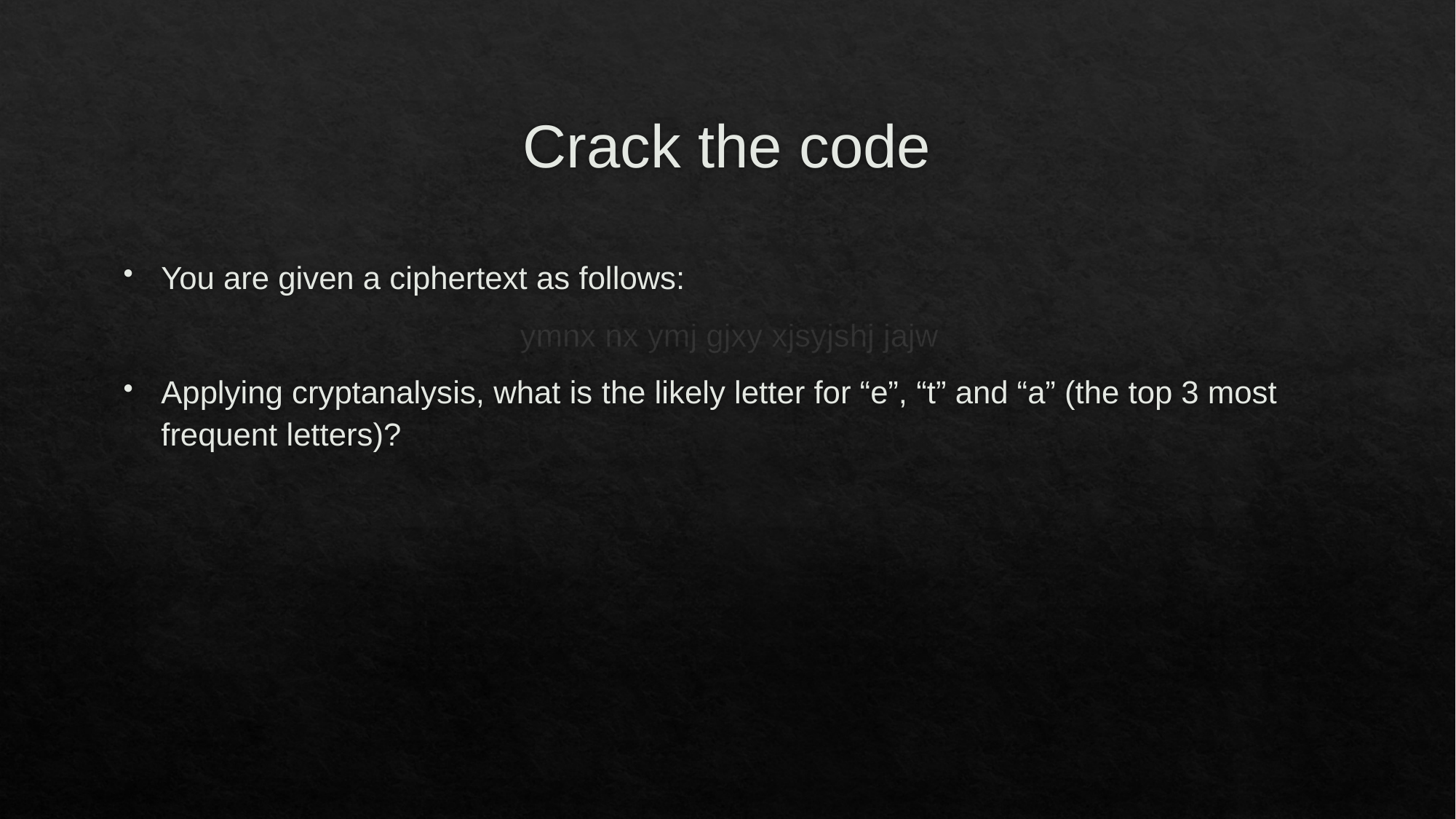

# Crack the code
You are given a ciphertext as follows:
ymnx nx ymj gjxy xjsyjshj jajw
Applying cryptanalysis, what is the likely letter for “e”, “t” and “a” (the top 3 most frequent letters)?